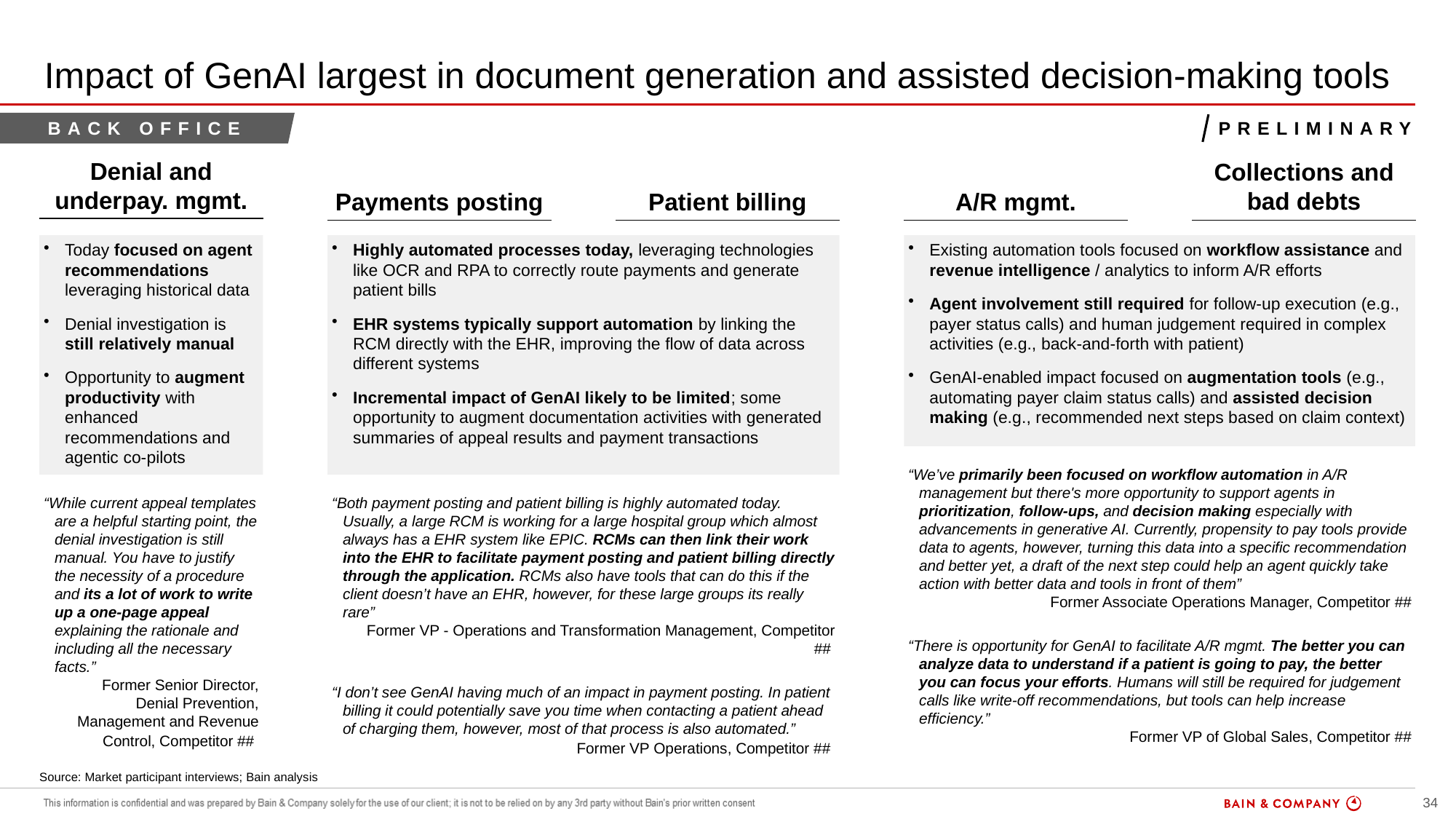

# Impact of GenAI largest in document generation and assisted decision-making tools
back office

Preliminary
Denial and underpay. mgmt.
Collections and bad debts
Payments posting
Patient billing
A/R mgmt.
Today focused on agent  recommendations leveraging historical data
Denial investigation is still relatively manual
Opportunity to augment productivity with enhanced recommendations and agentic co-pilots
Highly automated processes today, leveraging technologies like OCR and RPA to correctly route payments and generate patient bills
EHR systems typically support automation by linking the RCM directly with the EHR, improving the flow of data across different systems
Incremental impact of GenAI likely to be limited; some opportunity to augment documentation activities with generated summaries of appeal results and payment transactions
Existing automation tools focused on workflow assistance and revenue intelligence / analytics to inform A/R efforts
Agent involvement still required for follow-up execution (e.g., payer status calls) and human judgement required in complex activities (e.g., back-and-forth with patient)
GenAI-enabled impact focused on augmentation tools (e.g., automating payer claim status calls) and assisted decision making (e.g., recommended next steps based on claim context)
“We’ve primarily been focused on workflow automation in A/R management but there's more opportunity to support agents in prioritization, follow-ups, and decision making especially with advancements in generative AI. Currently, propensity to pay tools provide data to agents, however, turning this data into a specific recommendation  and better yet, a draft of the next step could help an agent quickly take action with better data and tools in front of them”
Former Associate Operations Manager, Competitor ##
“While current appeal templates are a helpful starting point, the denial investigation is still manual. You have to justify the necessity of a procedure and its a lot of work to write up a one-page appeal explaining the rationale and including all the necessary facts.”
Former Senior Director, Denial Prevention, Management and Revenue Control, Competitor ##

“Both payment posting and patient billing is highly automated today. Usually, a large RCM is working for a large hospital group which almost always has a EHR system like EPIC. RCMs can then link their work into the EHR to facilitate payment posting and patient billing directly through the application. RCMs also have tools that can do this if the client doesn’t have an EHR, however, for these large groups its really rare”
Former VP - Operations and Transformation Management, Competitor ##
“There is opportunity for GenAI to facilitate A/R mgmt. The better you can analyze data to understand if a patient is going to pay, the better you can focus your efforts. Humans will still be required for judgement calls like write-off recommendations, but tools can help increase efficiency.”
Former VP of Global Sales, Competitor ##
“I don’t see GenAI having much of an impact in payment posting. In patient billing it could potentially save you time when contacting a patient ahead of charging them, however, most of that process is also automated.”
Former VP Operations, Competitor ##
Source: Market participant interviews; Bain analysis